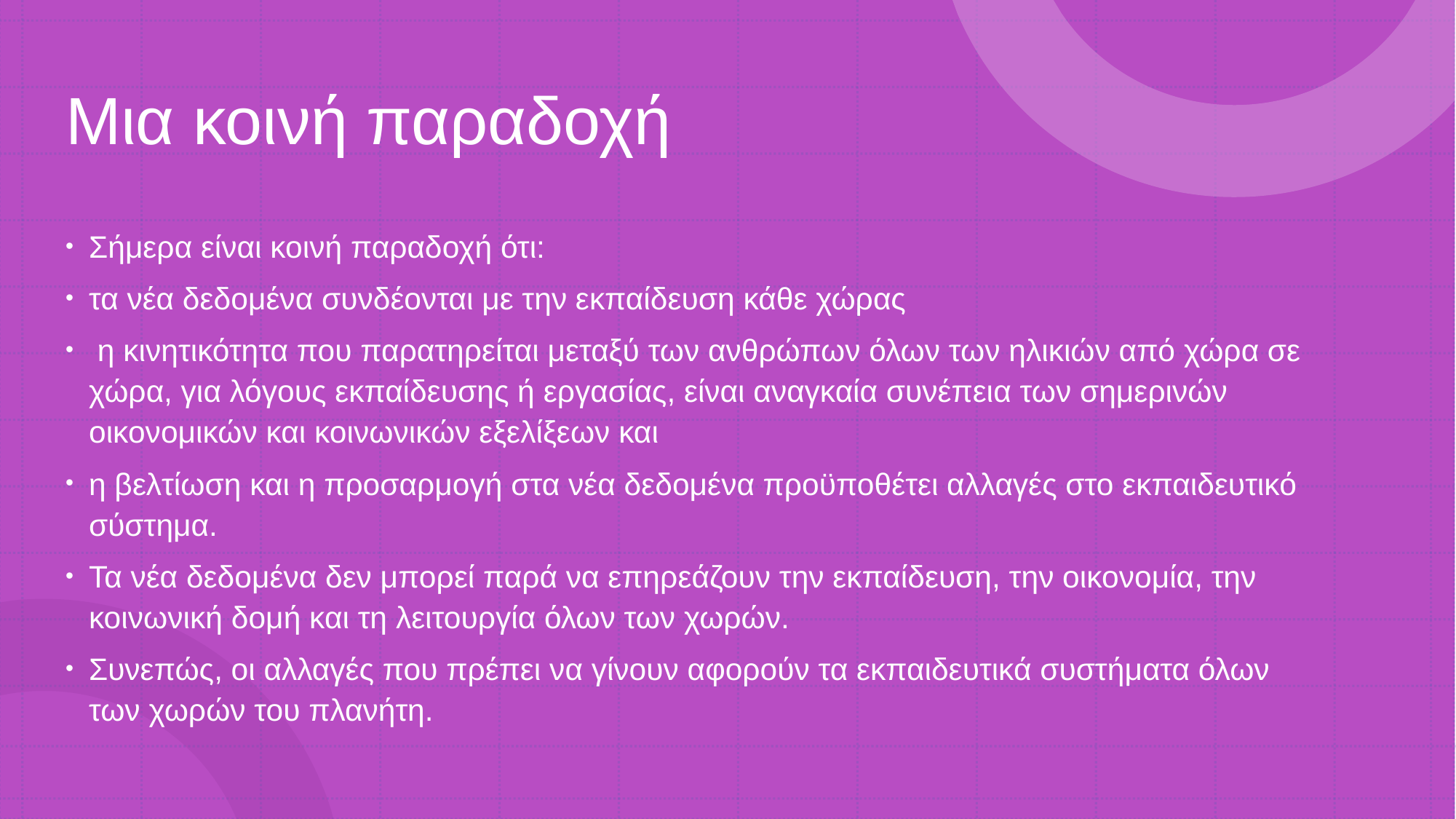

# Μια κοινή παραδοχή
Σήμερα είναι κοινή παραδοχή ότι:
τα νέα δεδομένα συνδέονται με την εκπαίδευση κάθε χώρας
 η κινητικότητα που παρατηρείται μεταξύ των ανθρώπων όλων των ηλικιών από χώρα σε χώρα, για λόγους εκπαίδευσης ή εργασίας, είναι αναγκαία συνέπεια των σημερινών οικονομικών και κοινωνικών εξελίξεων και
η βελτίωση και η προσαρμογή στα νέα δεδομένα προϋποθέτει αλλαγές στο εκπαιδευτικό σύστημα.
Τα νέα δεδομένα δεν μπορεί παρά να επηρεάζουν την εκπαίδευση, την οικονομία, την κοινωνική δομή και τη λειτουργία όλων των χωρών.
Συνεπώς, οι αλλαγές που πρέπει να γίνουν αφορούν τα εκπαιδευτικά συστήματα όλων των χωρών του πλανήτη.